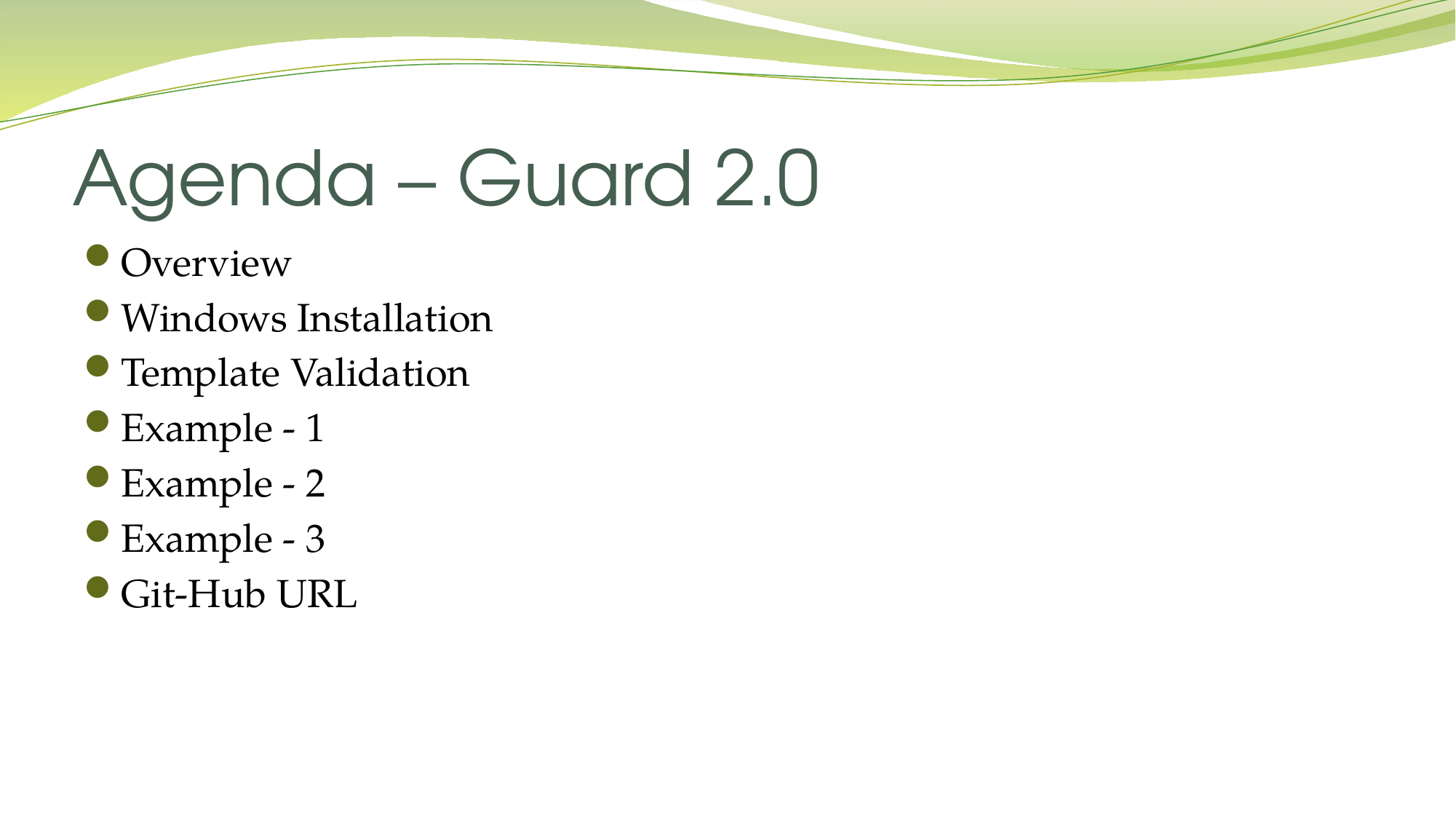

# Agenda – Guard 2.0
Overview
Windows Installation
Template Validation
Example - 1
Example - 2
Example - 3
Git-Hub URL